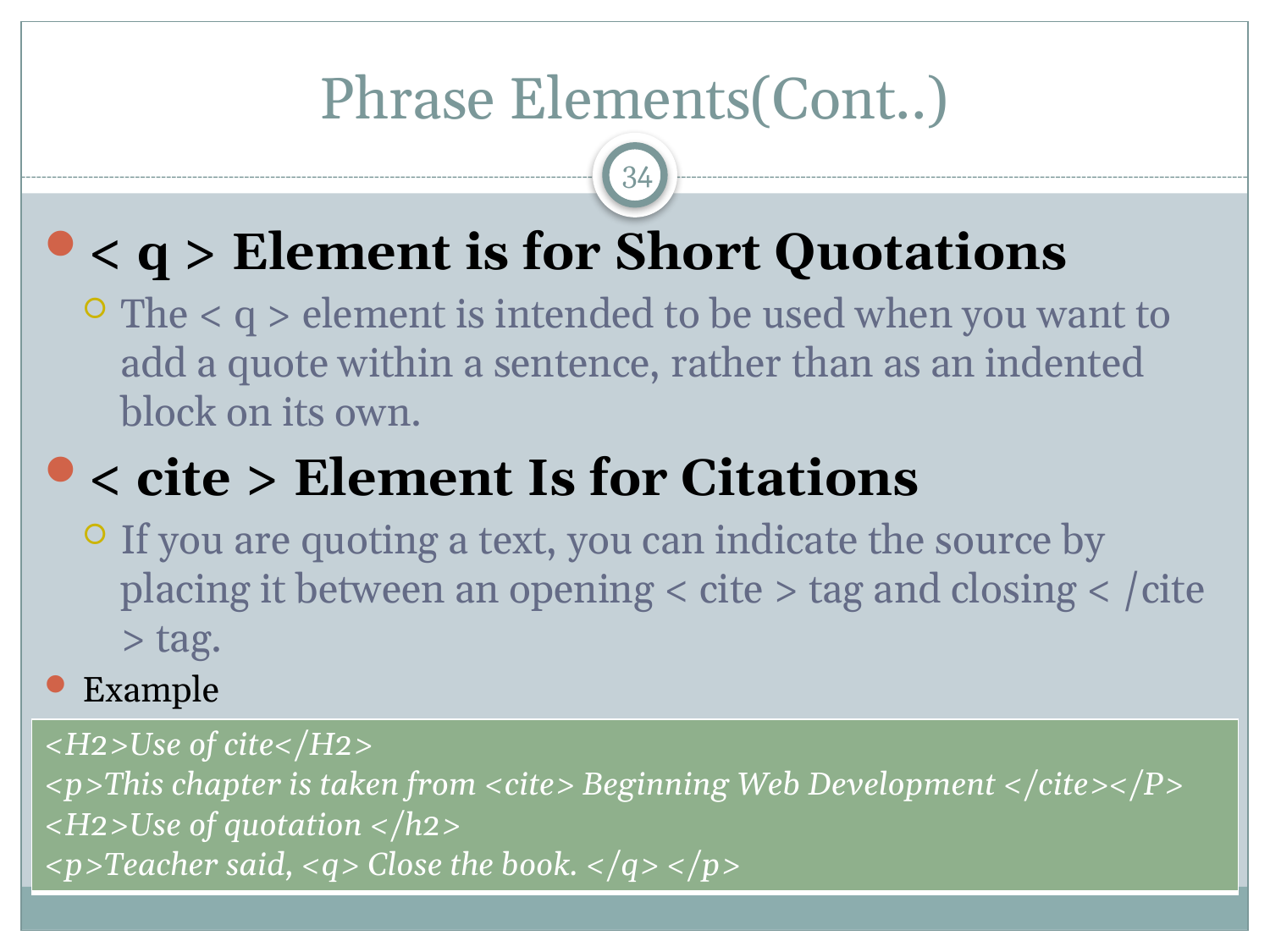

# Phrase Elements(Cont..)
34
< q > Element is for Short Quotations
The < q > element is intended to be used when you want to add a quote within a sentence, rather than as an indented block on its own.
< cite > Element Is for Citations
If you are quoting a text, you can indicate the source by placing it between an opening < cite > tag and closing < /cite > tag.
Example
| <H2>Use of cite</H2> <p>This chapter is taken from <cite> Beginning Web Development </cite></P> <H2>Use of quotation </h2> <p>Teacher said, <q> Close the book. </q> </p> |
| --- |